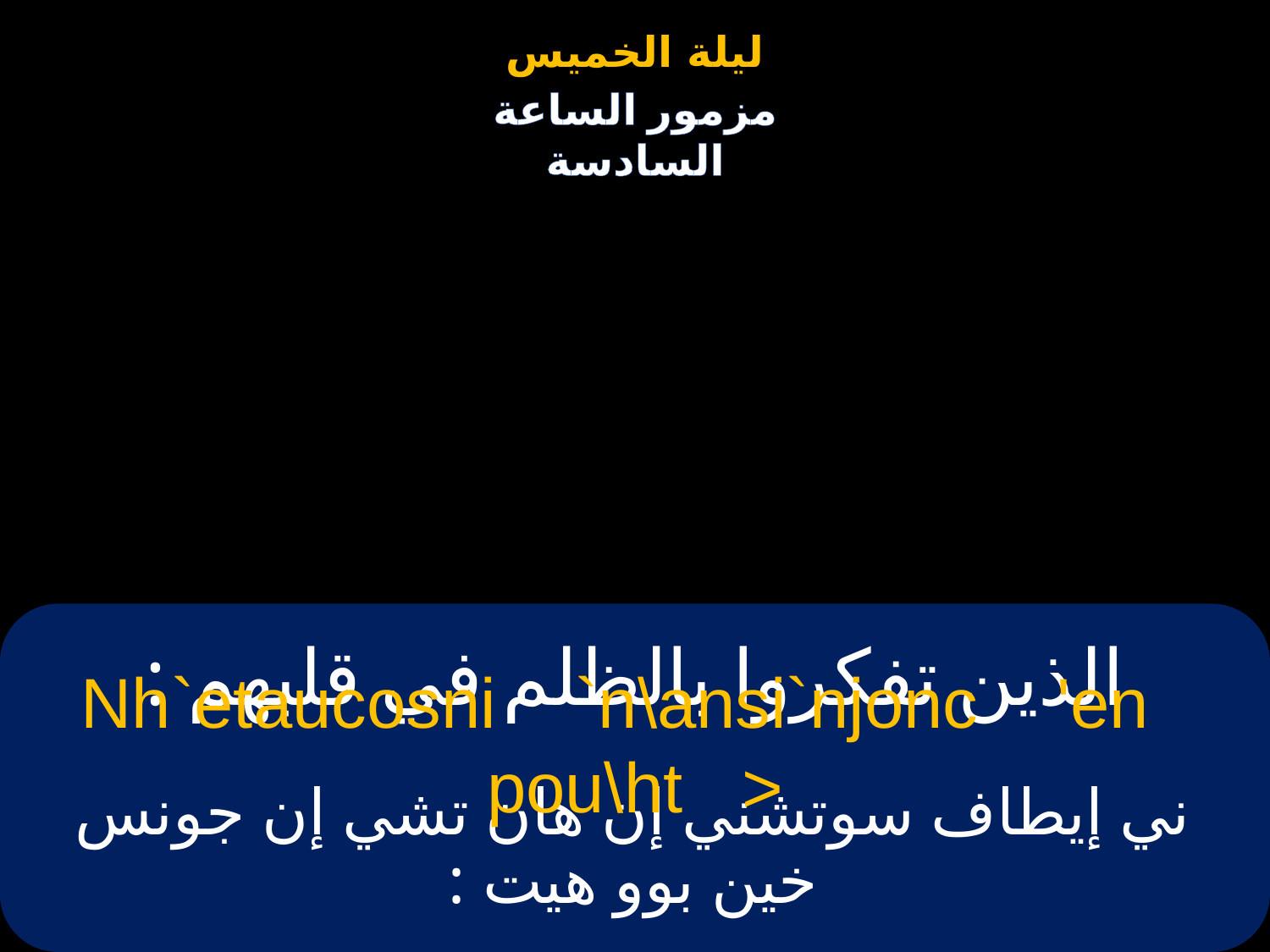

# الذين تفكروا بالظلم في قلبهم :
Nh`etaucosni    `n\ansi`njonc    'en   pou\ht   >
ني إيطاف سوتشني إن هان تشي إن جونس خين بوو هيت :